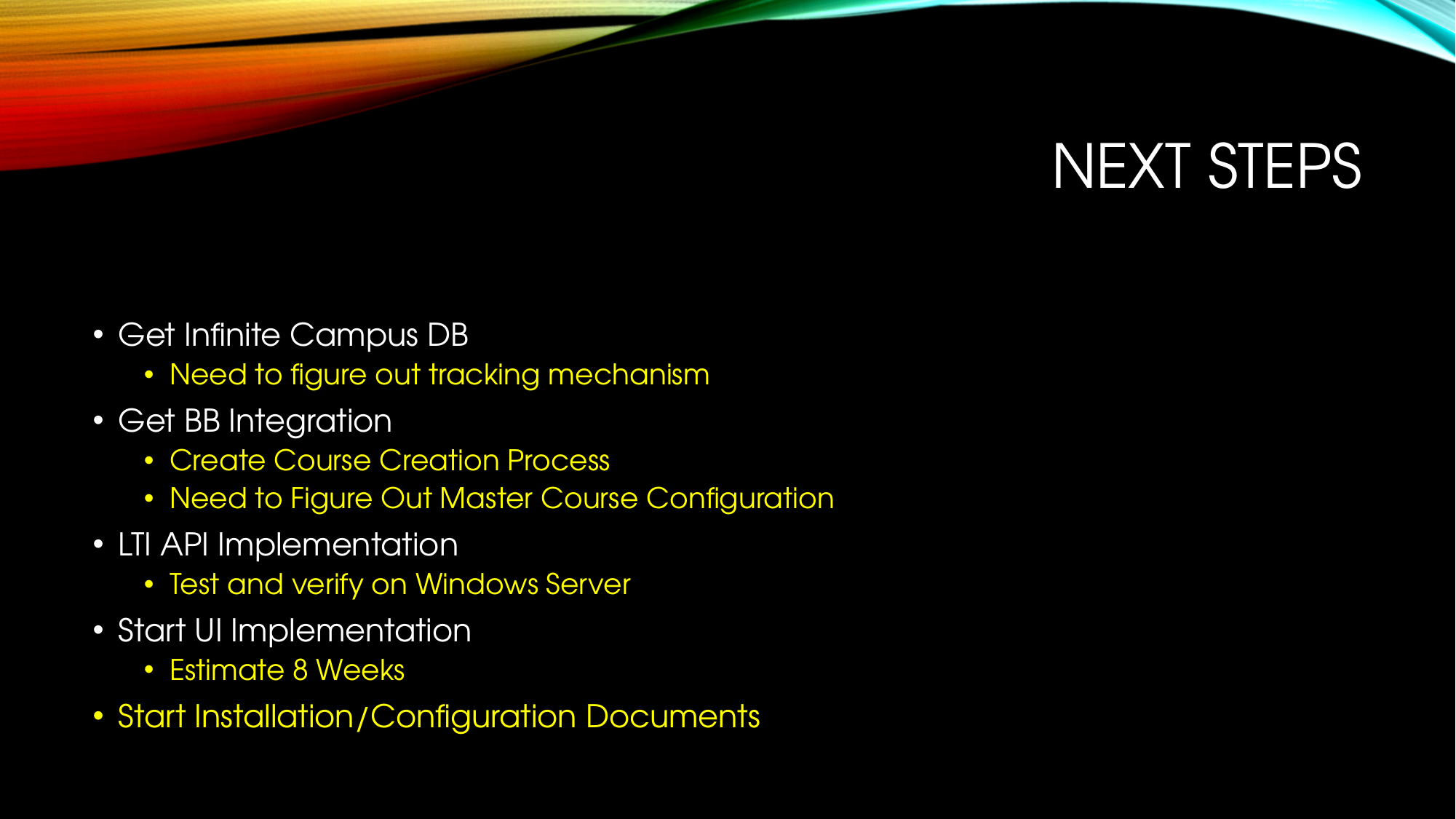

# Next STEPS

Get Infinite Campus DB
Need to figure out tracking mechanism
Get BB Integration
Create Course Creation Process
Need to Figure Out Master Course Configuration
LTI API Implementation
Test and verify on Windows Server
Start UI Implementation
Estimate 8 Weeks
Start Installation/Configuration Documents